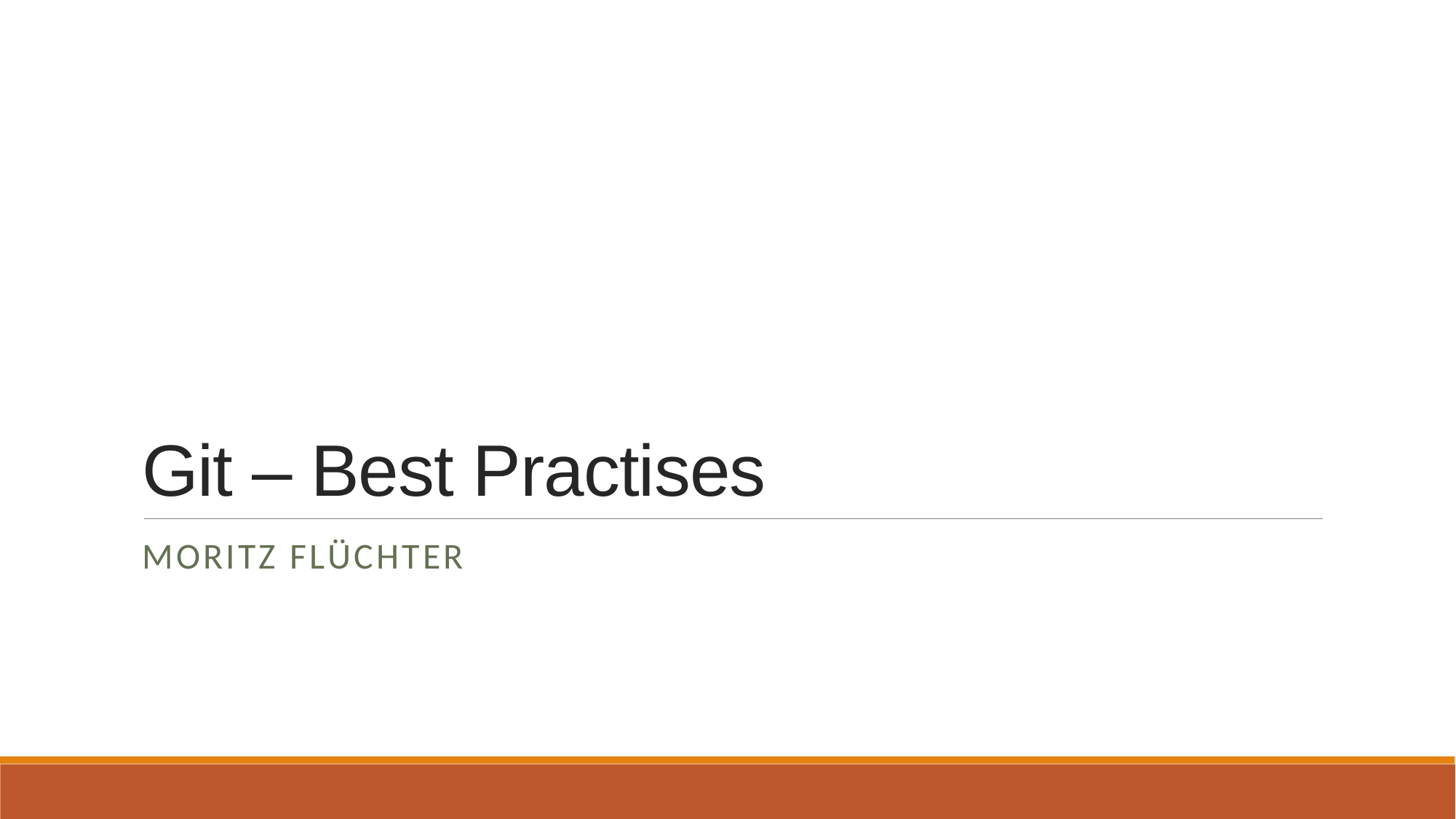

# Git – Best Practises
Moritz Flüchter